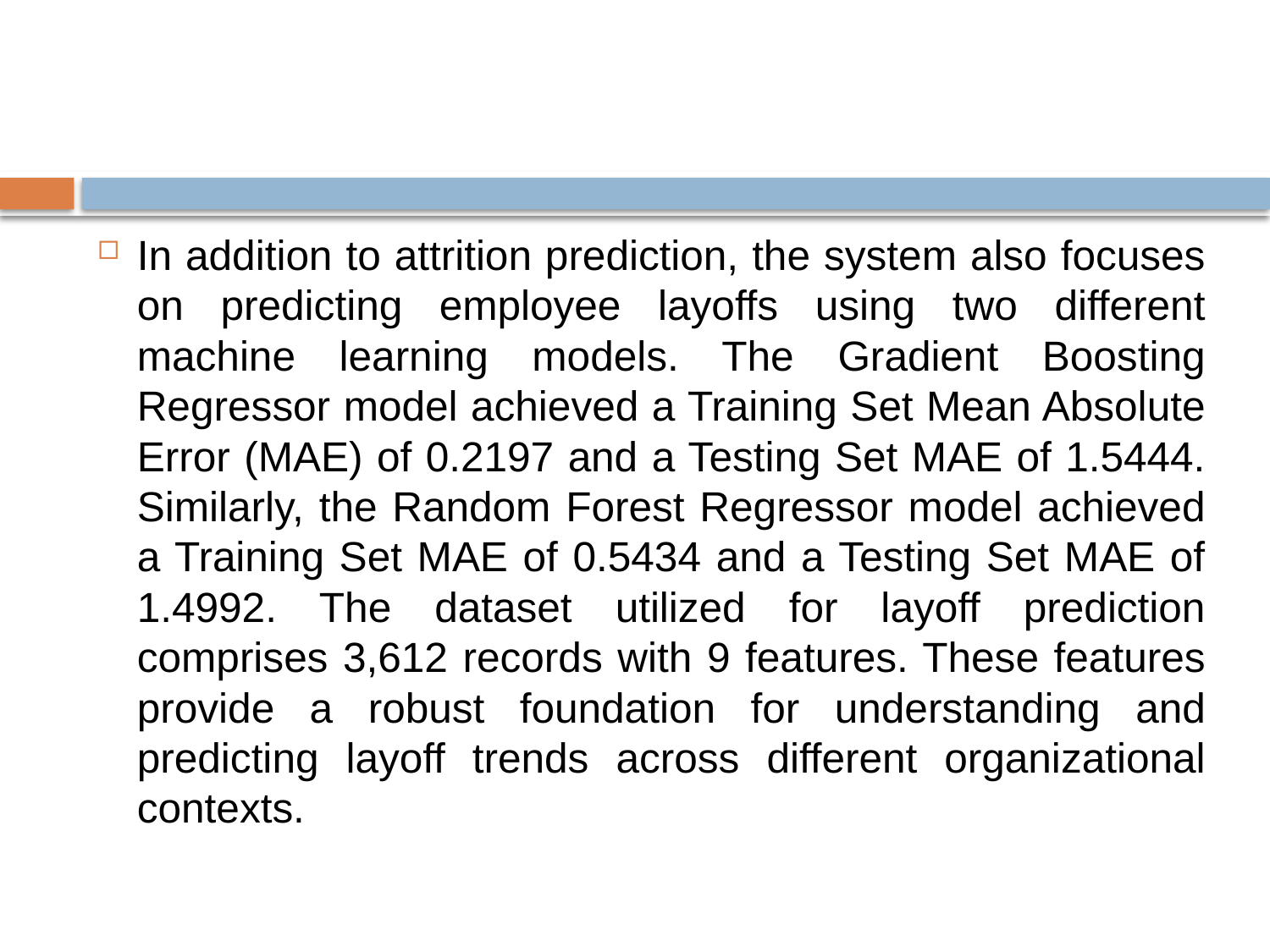

#
In addition to attrition prediction, the system also focuses on predicting employee layoffs using two different machine learning models. The Gradient Boosting Regressor model achieved a Training Set Mean Absolute Error (MAE) of 0.2197 and a Testing Set MAE of 1.5444. Similarly, the Random Forest Regressor model achieved a Training Set MAE of 0.5434 and a Testing Set MAE of 1.4992. The dataset utilized for layoff prediction comprises 3,612 records with 9 features. These features provide a robust foundation for understanding and predicting layoff trends across different organizational contexts.